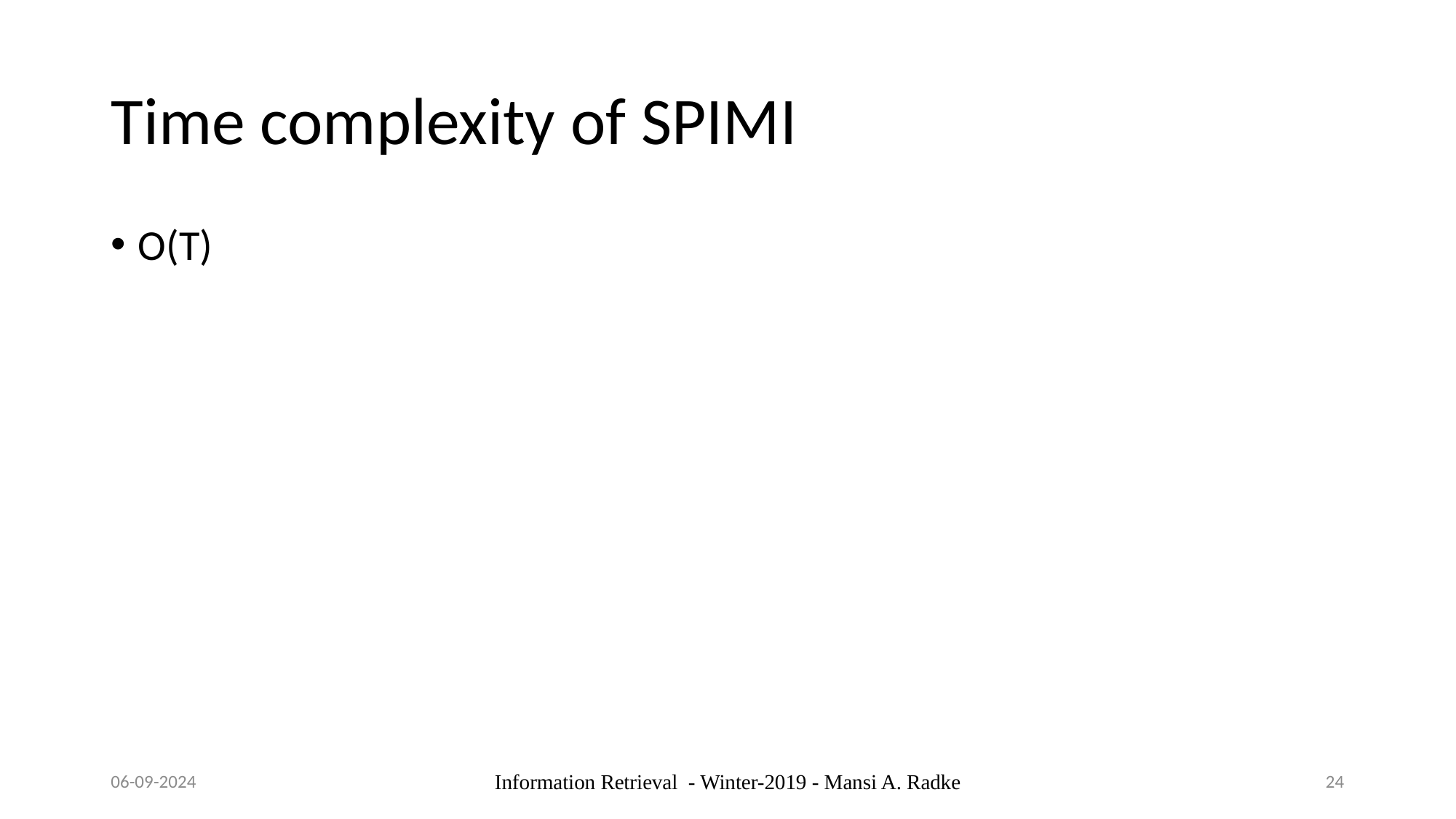

# Time complexity of SPIMI
O(T)

06-09-2024
Information Retrieval  - Winter-2019 - Mansi A. Radke
24